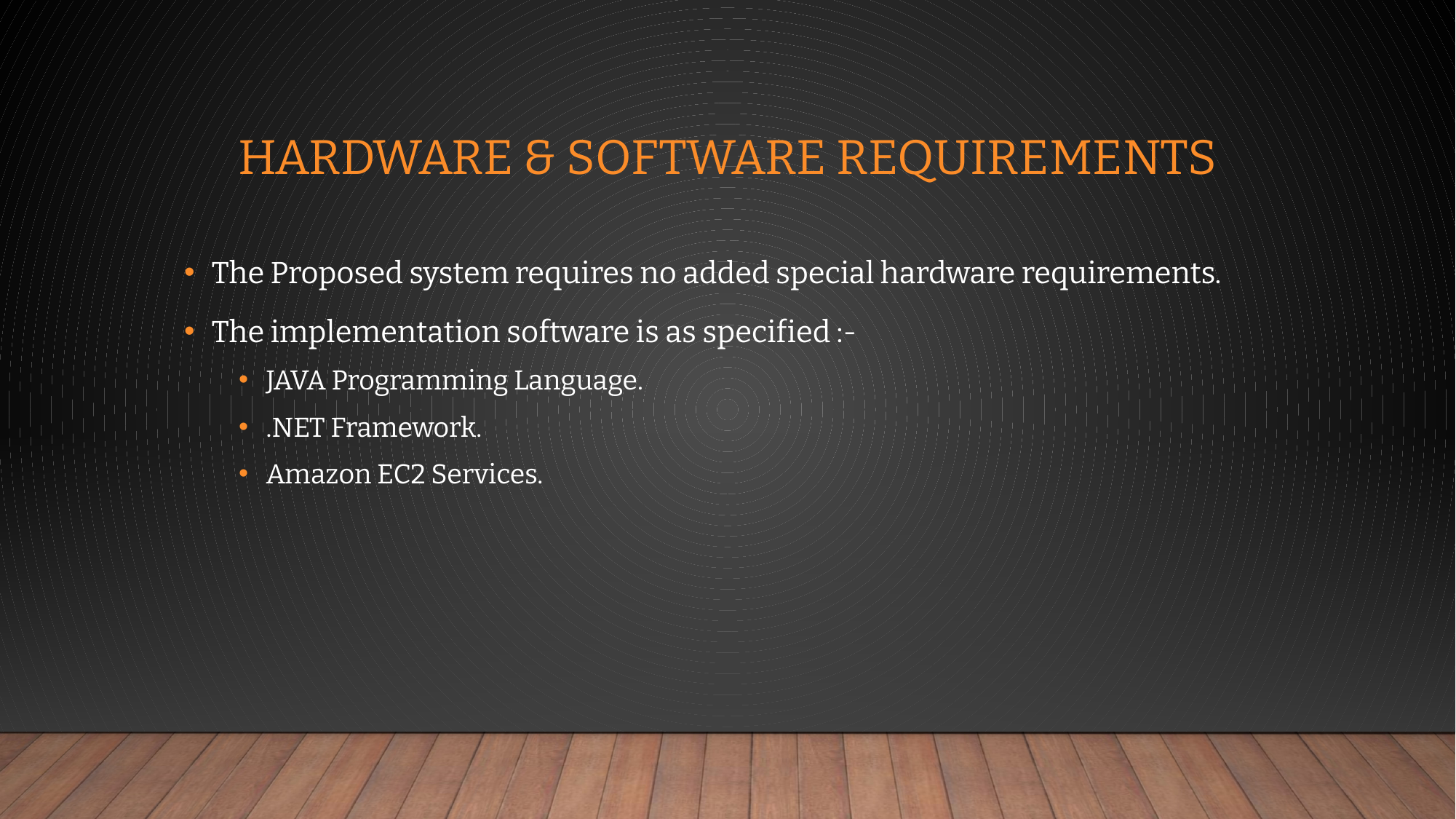

# Hardware & Software requirements
The Proposed system requires no added special hardware requirements.
The implementation software is as specified :-
JAVA Programming Language.
.NET Framework.
Amazon EC2 Services.